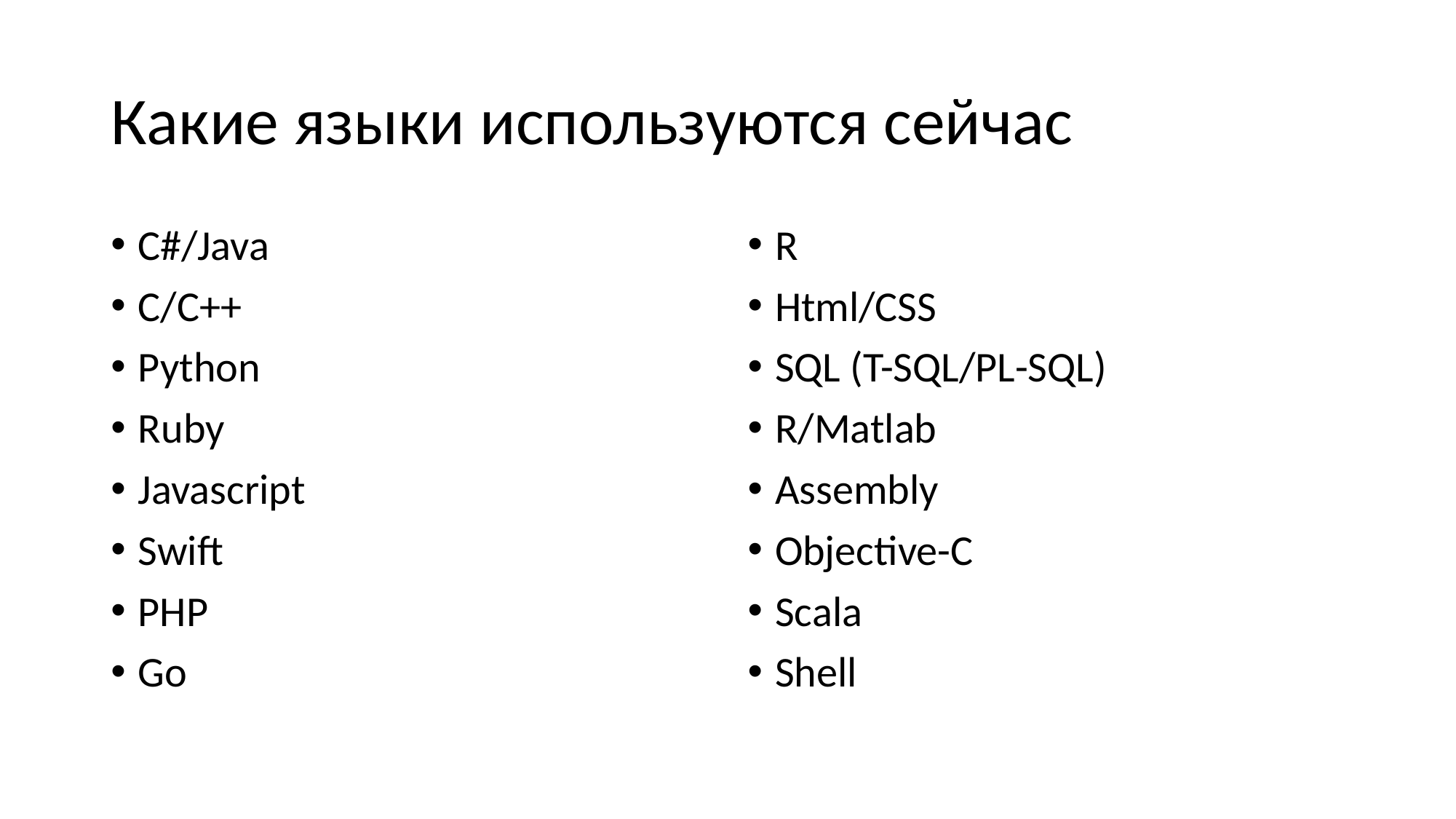

# Какие языки используются сейчас
C#/Java
C/C++
Python
Ruby
Javascript
Swift
PHP
Go
R
Html/CSS
SQL (T-SQL/PL-SQL)
R/Matlab
Assembly
Objective-C
Scala
Shell